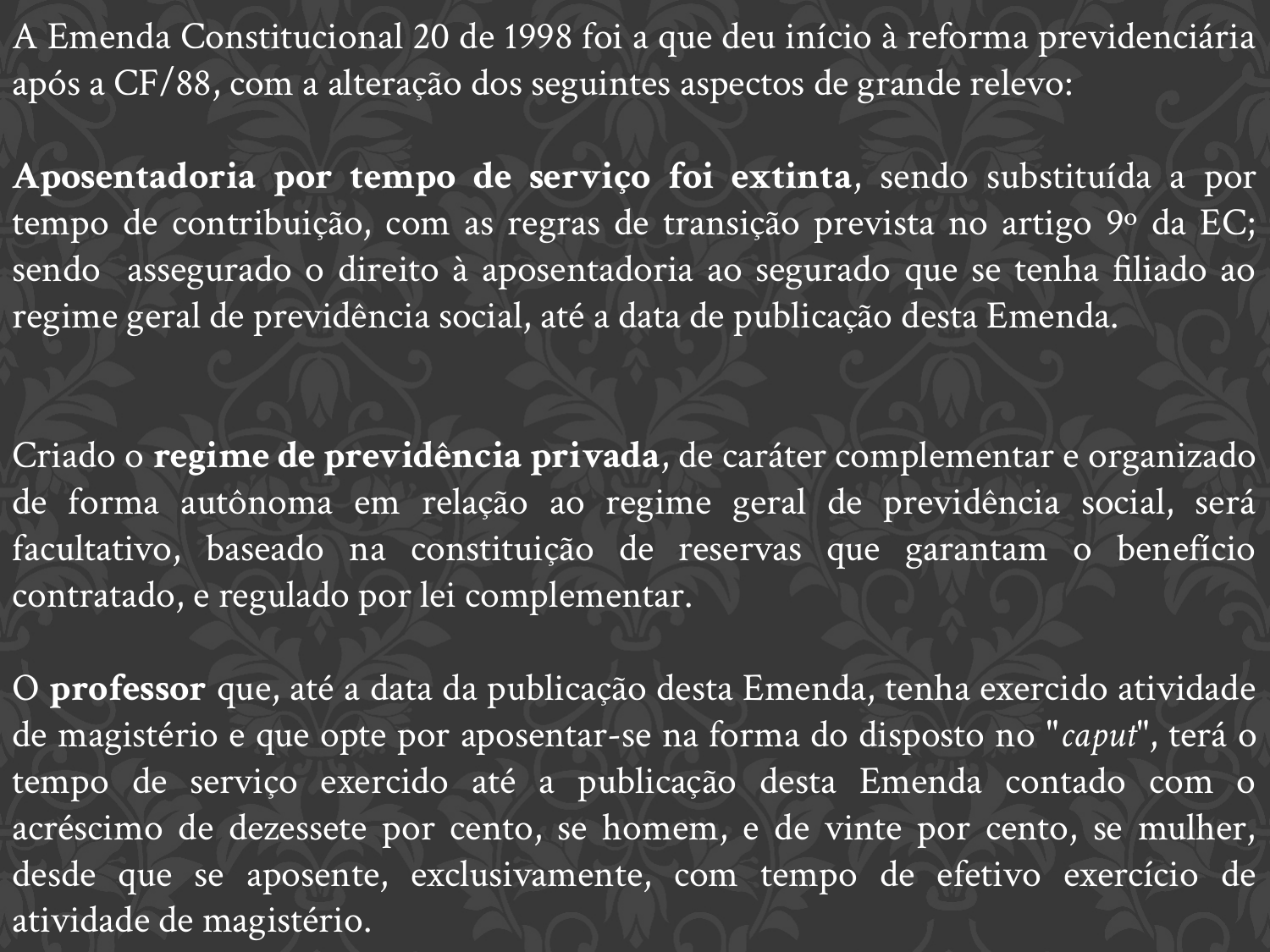

A Emenda Constitucional 20 de 1998 foi a que deu início à reforma previdenciária após a CF/88, com a alteração dos seguintes aspectos de grande relevo:

Aposentadoria por tempo de serviço foi extinta, sendo substituída a por tempo de contribuição, com as regras de transição prevista no artigo 9º da EC; sendo  assegurado o direito à aposentadoria ao segurado que se tenha filiado ao regime geral de previdência social, até a data de publicação desta Emenda.

Criado o regime de previdência privada, de caráter complementar e organizado de forma autônoma em relação ao regime geral de previdência social, será facultativo, baseado na constituição de reservas que garantam o benefício contratado, e regulado por lei complementar.

O professor que, até a data da publicação desta Emenda, tenha exercido atividade de magistério e que opte por aposentar-se na forma do disposto no "caput", terá o tempo de serviço exercido até a publicação desta Emenda contado com o acréscimo de dezessete por cento, se homem, e de vinte por cento, se mulher, desde que se aposente, exclusivamente, com tempo de efetivo exercício de atividade de magistério.